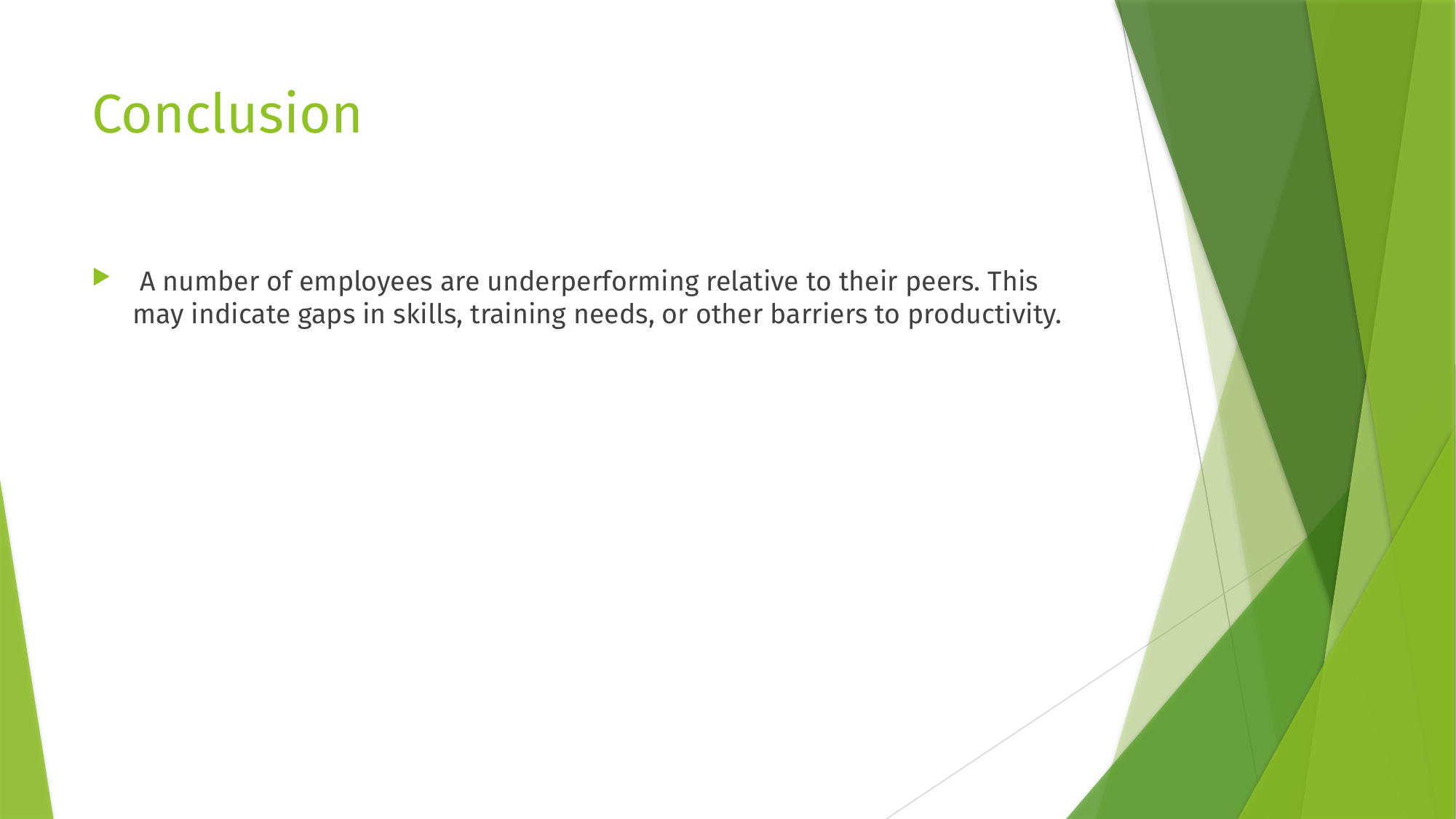

# Conclusion
 A number of employees are underperforming relative to their peers. This may indicate gaps in skills, training needs, or other barriers to productivity.